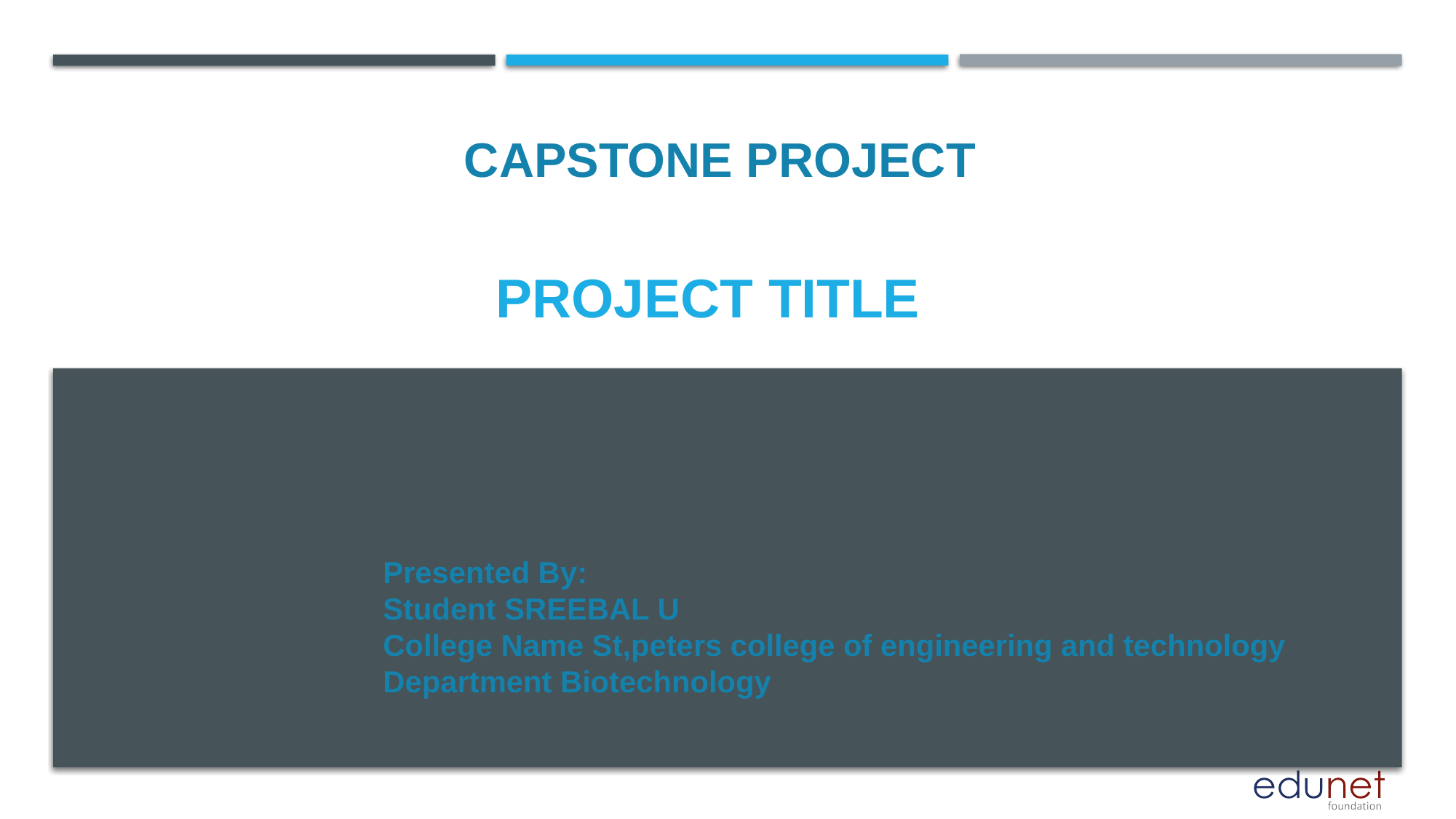

CAPSTONE PROJECT
# PROJECT TITLE
Presented By:
Student SREEBAL U
College Name St,peters college of engineering and technology
Department Biotechnology